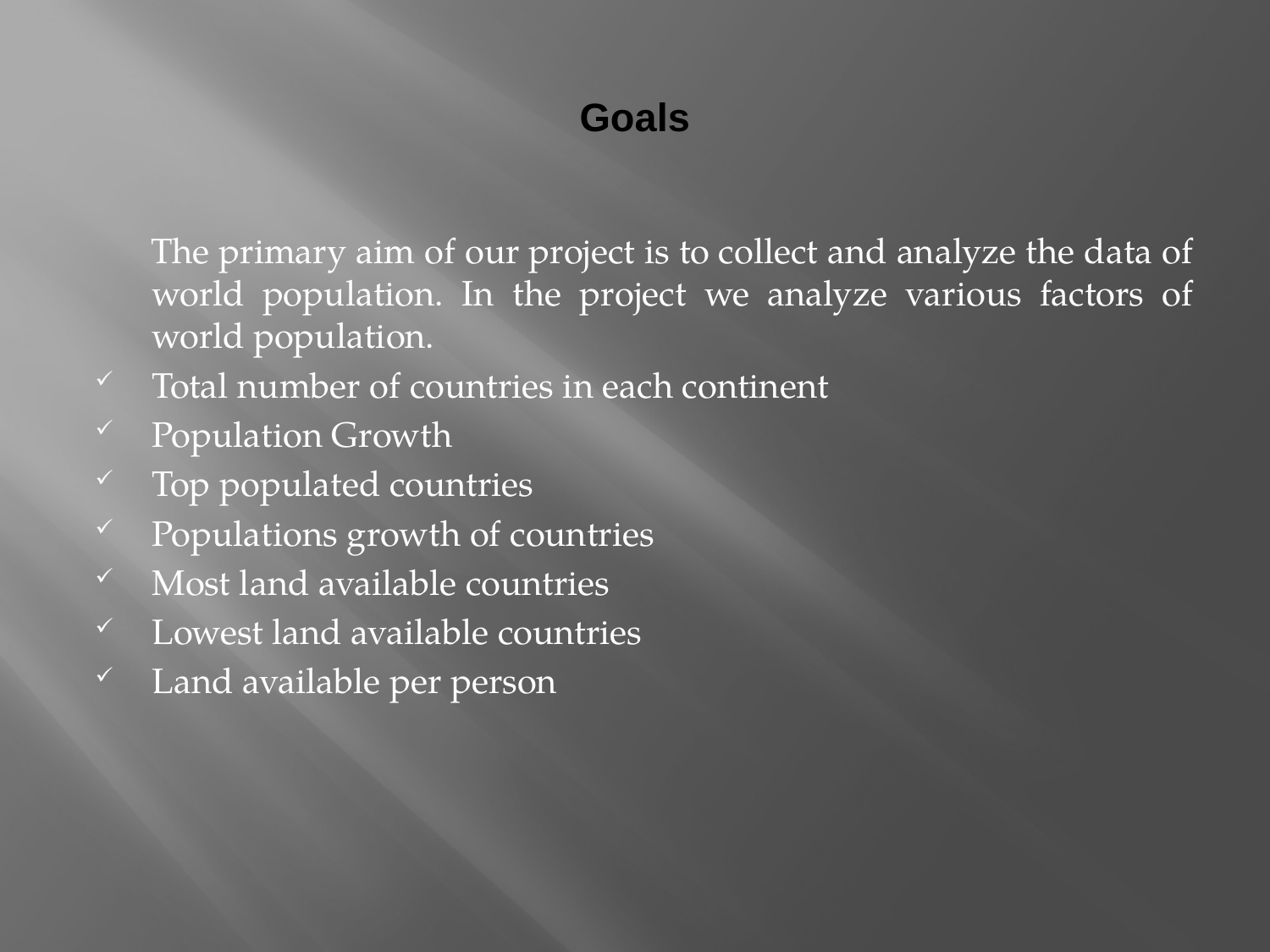

# Goals
      The primary aim of our project is to collect and analyze the data of world population. In the project we analyze various factors of world population.
Total number of countries in each continent
Population Growth
Top populated countries
Populations growth of countries
Most land available countries
Lowest land available countries
Land available per person